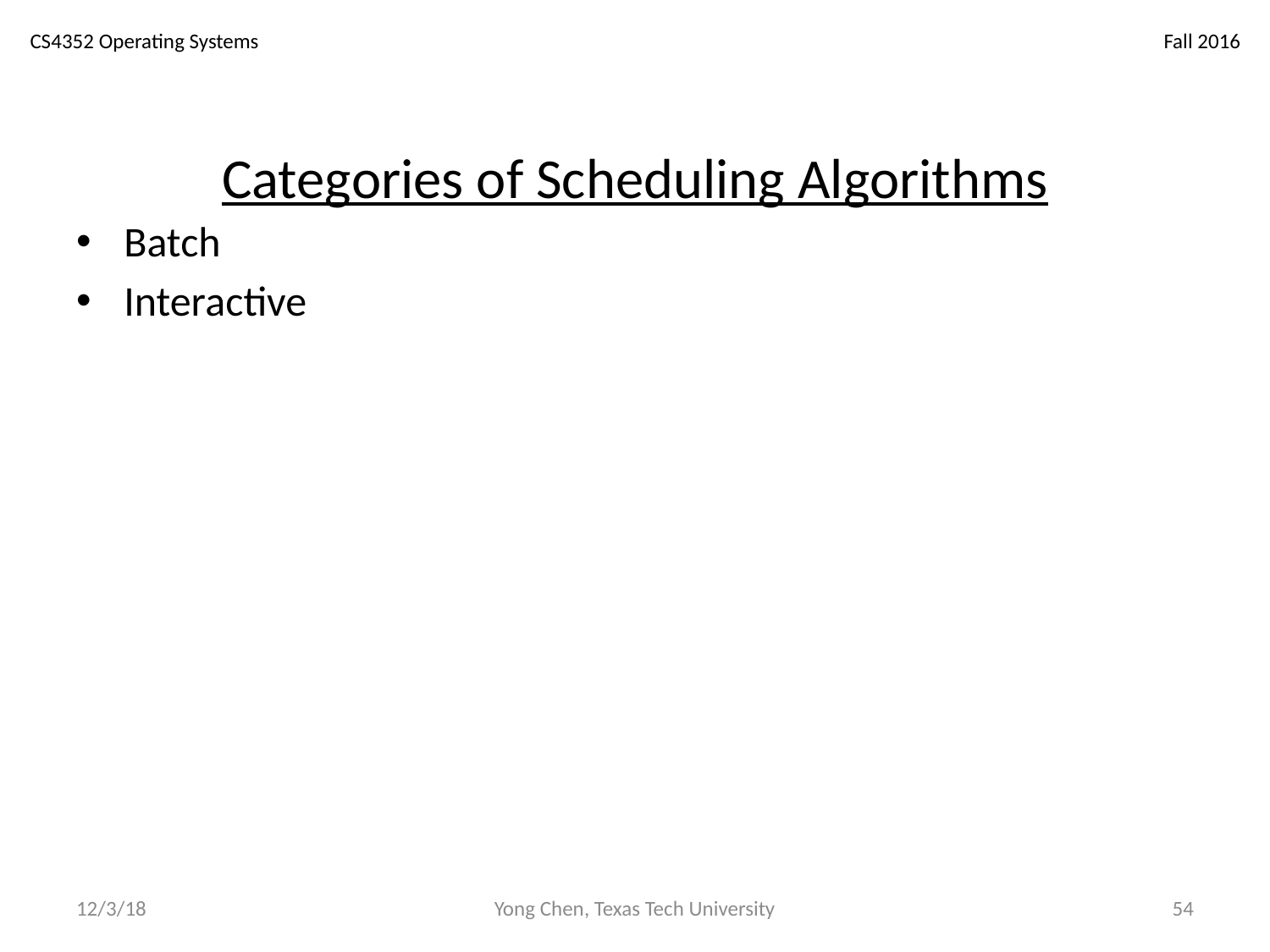

# Categories of Scheduling Algorithms
Batch
Interactive
12/3/18
Yong Chen, Texas Tech University
54